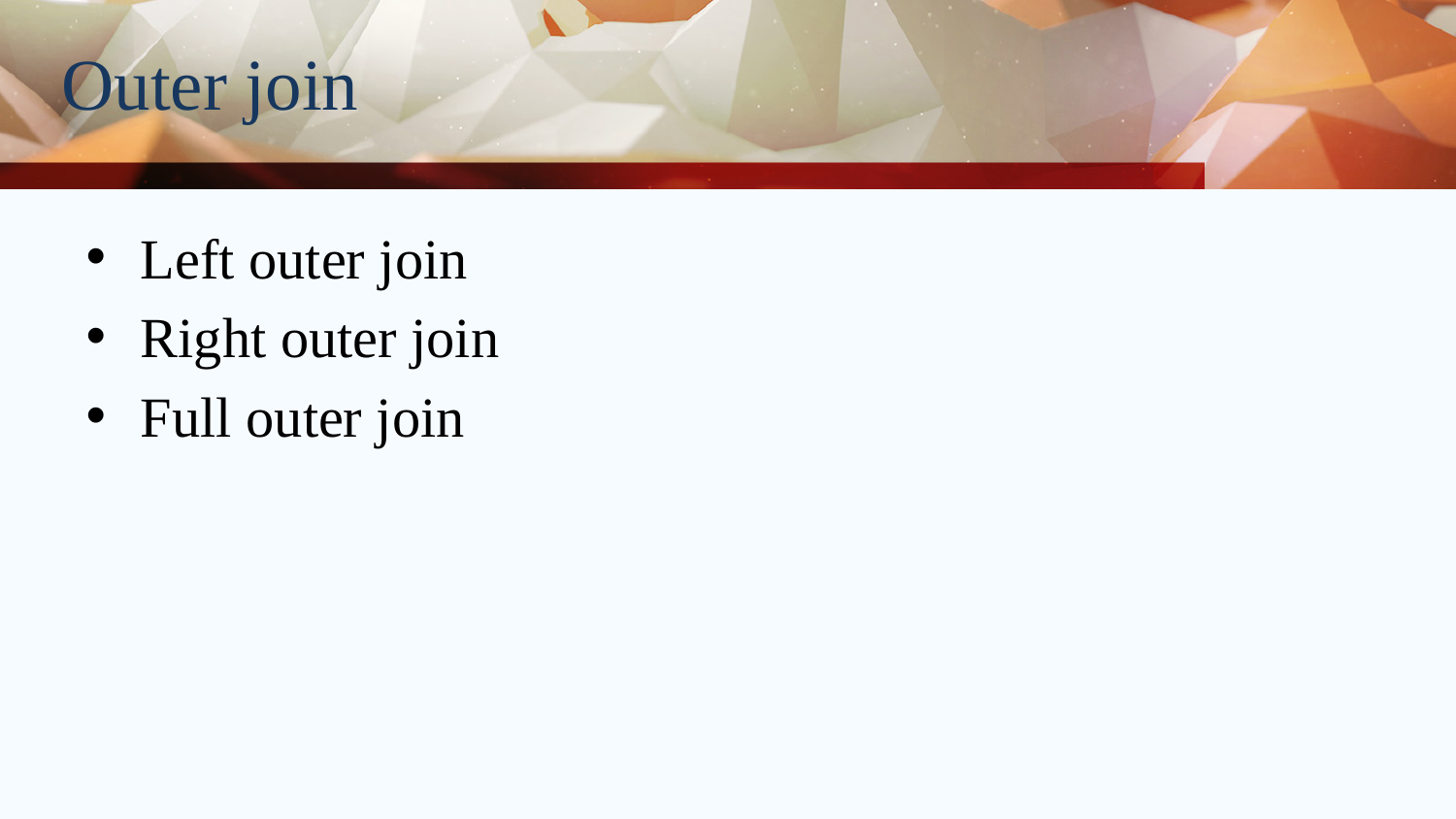

# Outer join
Left outer join
Right outer join
Full outer join